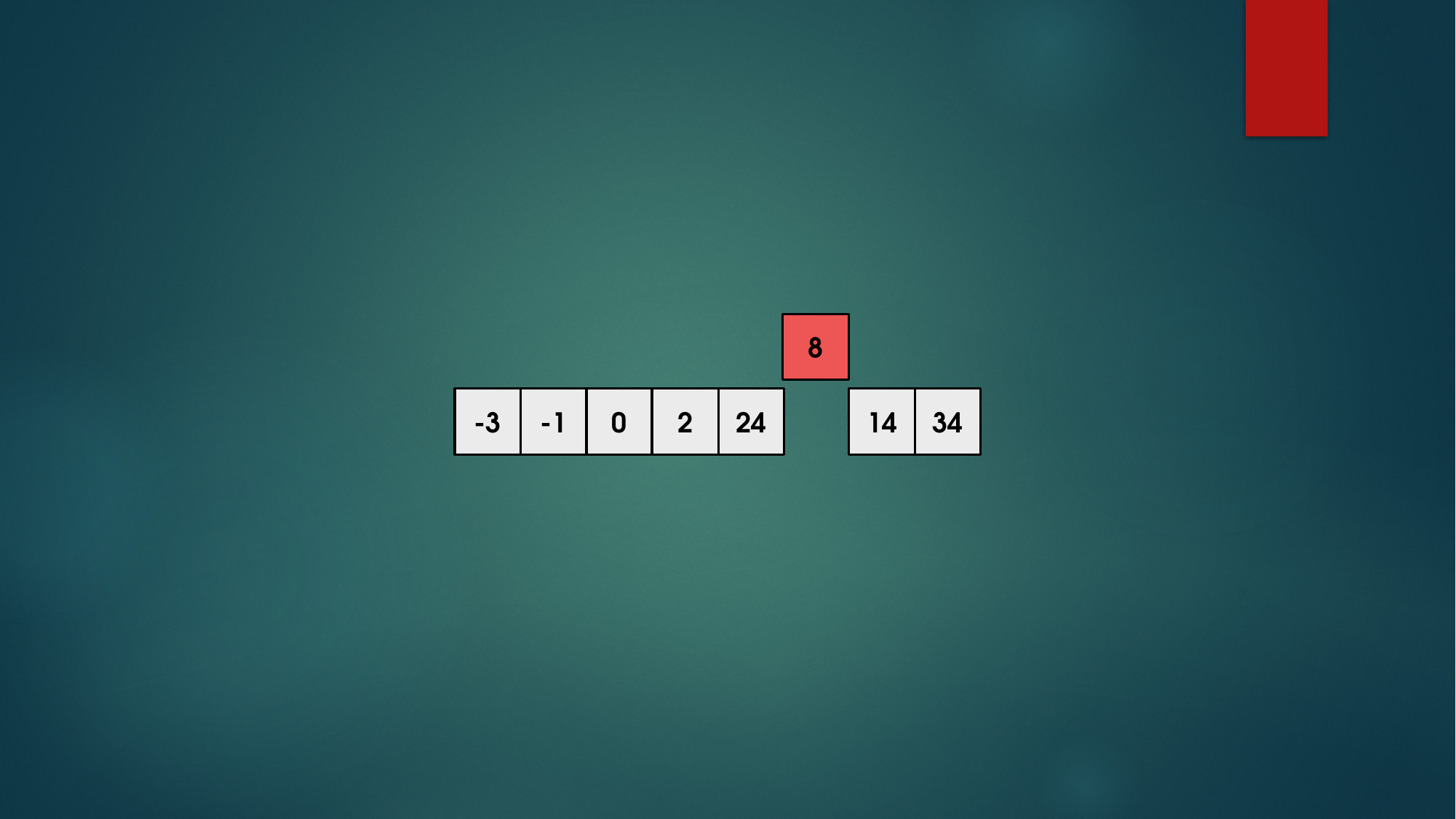

8
2
24
-1
0
-3
14
34